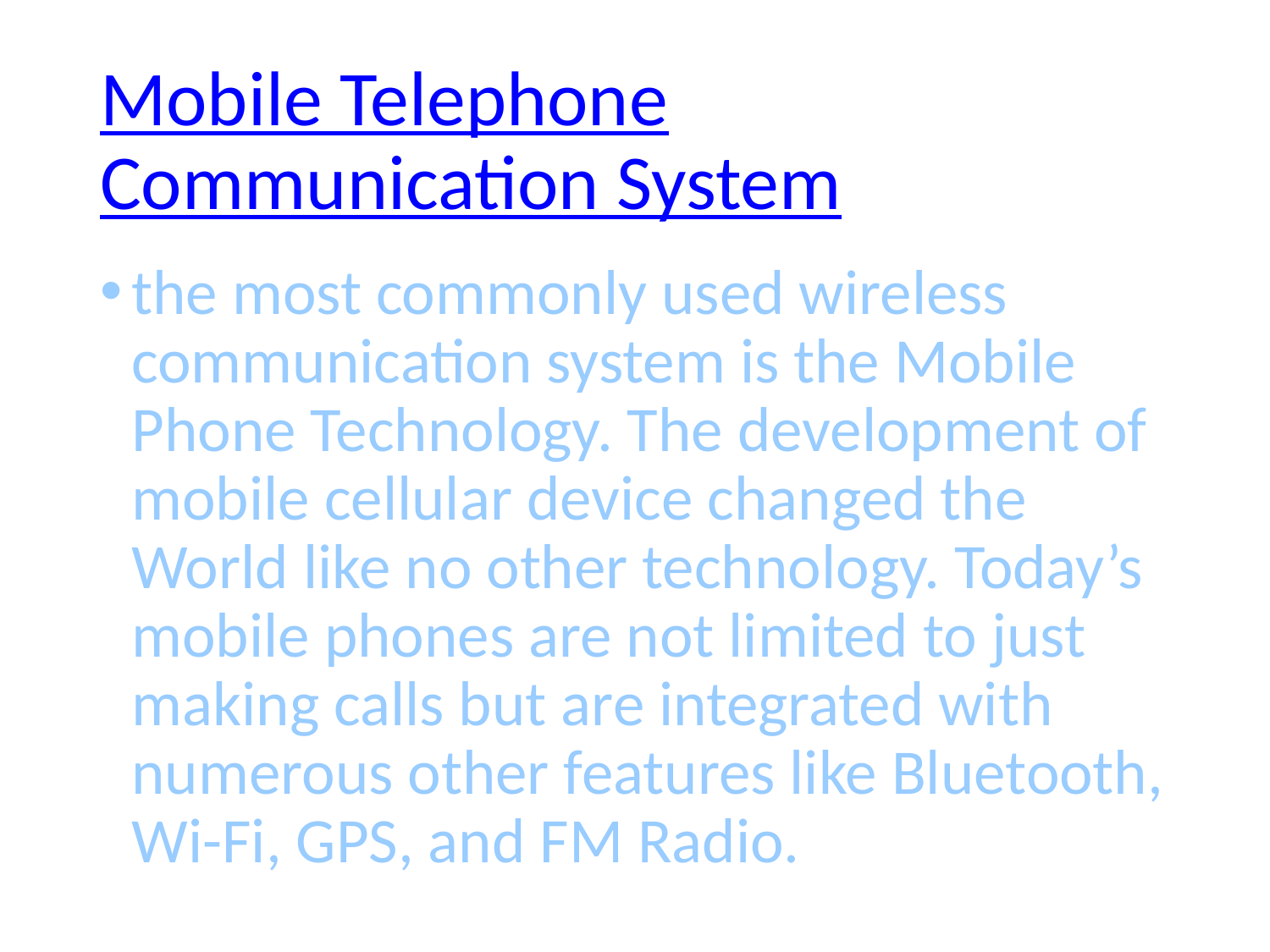

# Mobile Telephone Communication System
the most commonly used wireless communication system is the Mobile Phone Technology. The development of mobile cellular device changed the World like no other technology. Today’s mobile phones are not limited to just making calls but are integrated with numerous other features like Bluetooth, Wi-Fi, GPS, and FM Radio.